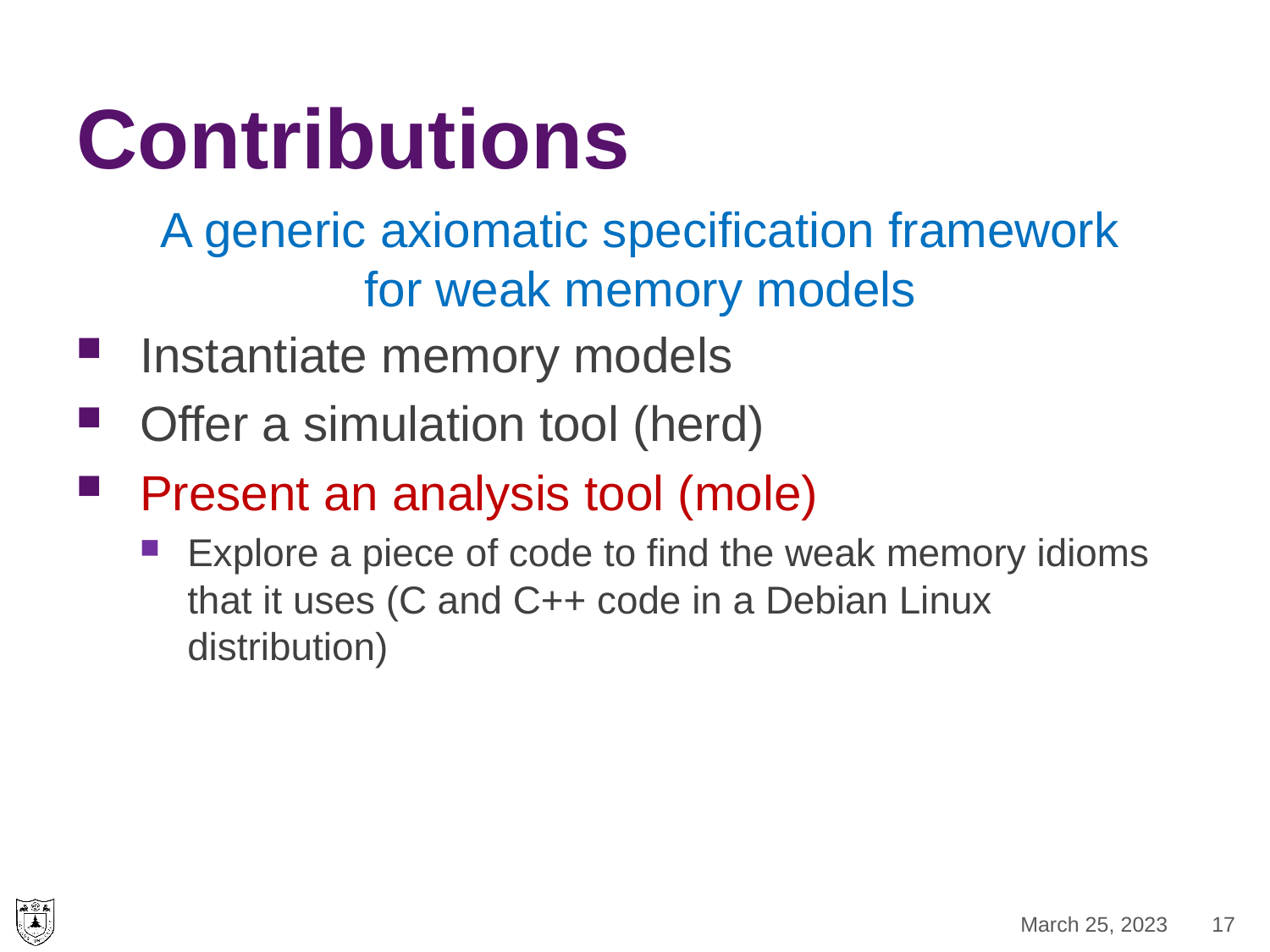

# Contributions
A generic axiomatic specification framework
for weak memory models

Instantiate memory models
Offer a simulation tool (herd)
Present an analysis tool (mole)
Explore a piece of code to find the weak memory idioms that it uses (C and C++ code in a Debian Linux distribution)

March 25, 2023
17